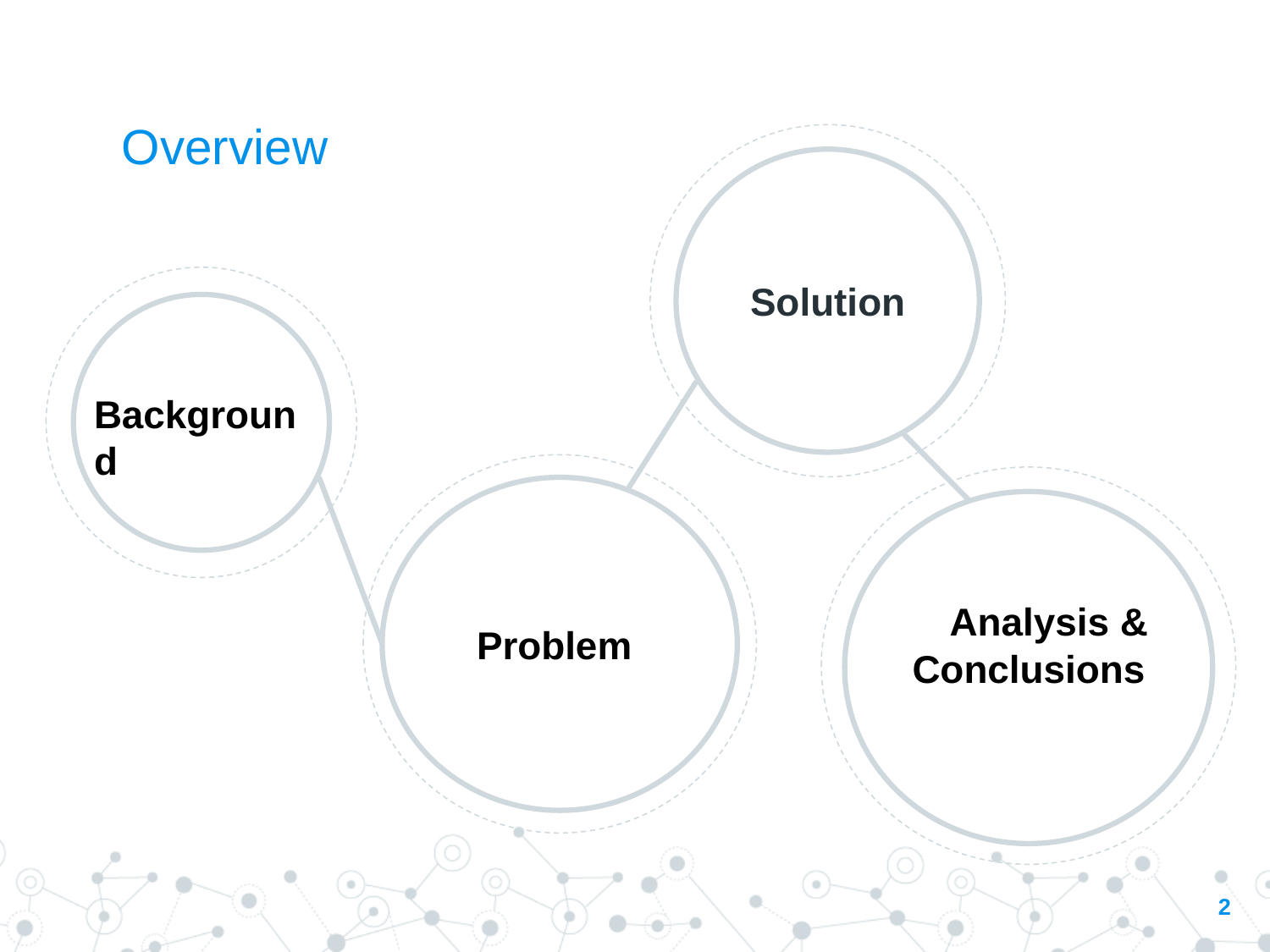

# Overview

Solution

Background

Problem
Conclusions
Analysis &
2